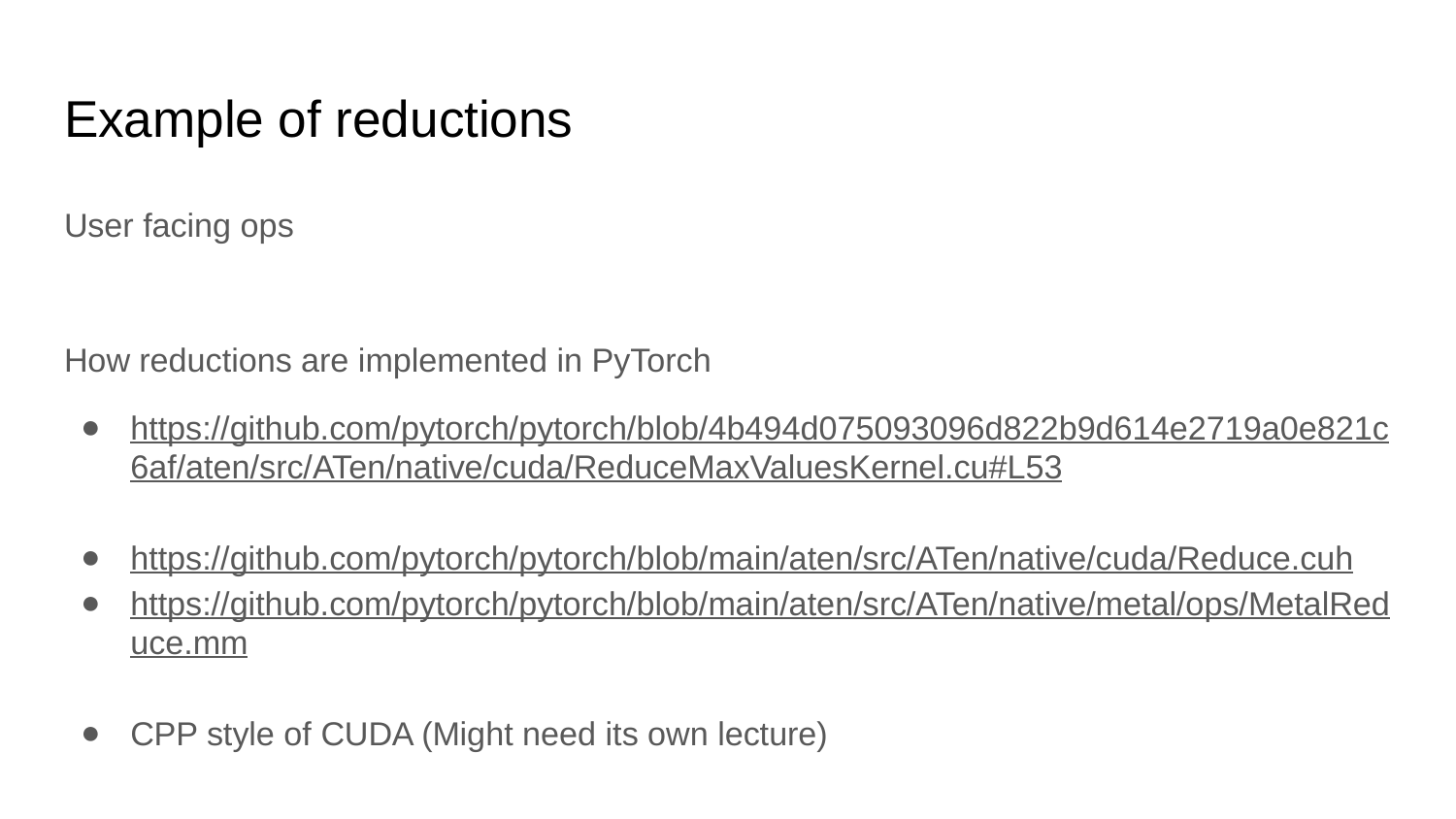

# Example of reductions
User facing ops

How reductions are implemented in PyTorch
https://github.com/pytorch/pytorch/blob/4b494d075093096d822b9d614e2719a0e821c6af/aten/src/ATen/native/cuda/ReduceMaxValuesKernel.cu#L53
https://github.com/pytorch/pytorch/blob/main/aten/src/ATen/native/cuda/Reduce.cuh
https://github.com/pytorch/pytorch/blob/main/aten/src/ATen/native/metal/ops/MetalReduce.mm
CPP style of CUDA (Might need its own lecture)